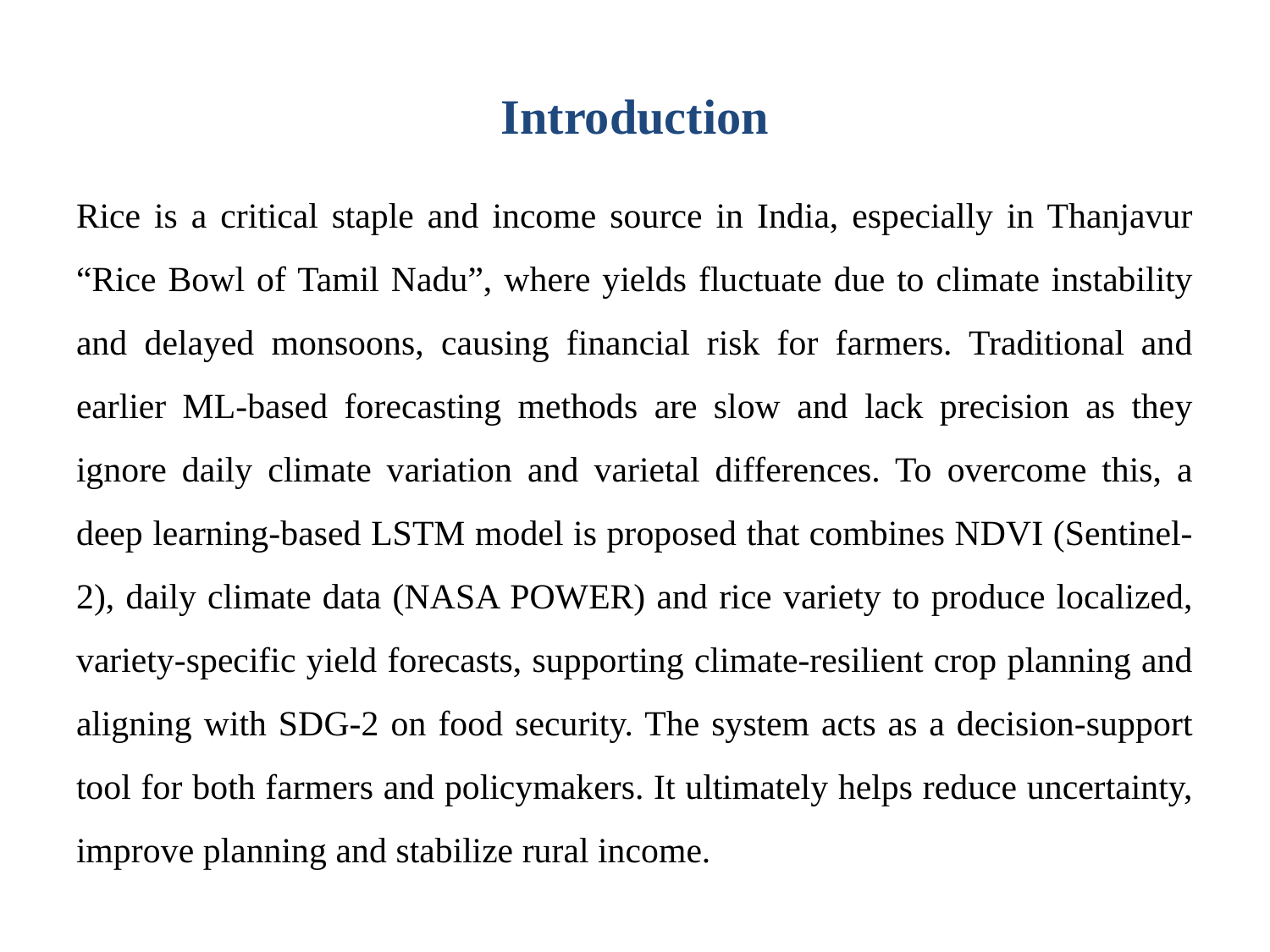

# Introduction
Rice is a critical staple and income source in India, especially in Thanjavur “Rice Bowl of Tamil Nadu”, where yields fluctuate due to climate instability and delayed monsoons, causing financial risk for farmers. Traditional and earlier ML-based forecasting methods are slow and lack precision as they ignore daily climate variation and varietal differences. To overcome this, a deep learning-based LSTM model is proposed that combines NDVI (Sentinel-2), daily climate data (NASA POWER) and rice variety to produce localized, variety-specific yield forecasts, supporting climate-resilient crop planning and aligning with SDG-2 on food security. The system acts as a decision-support tool for both farmers and policymakers. It ultimately helps reduce uncertainty, improve planning and stabilize rural income.